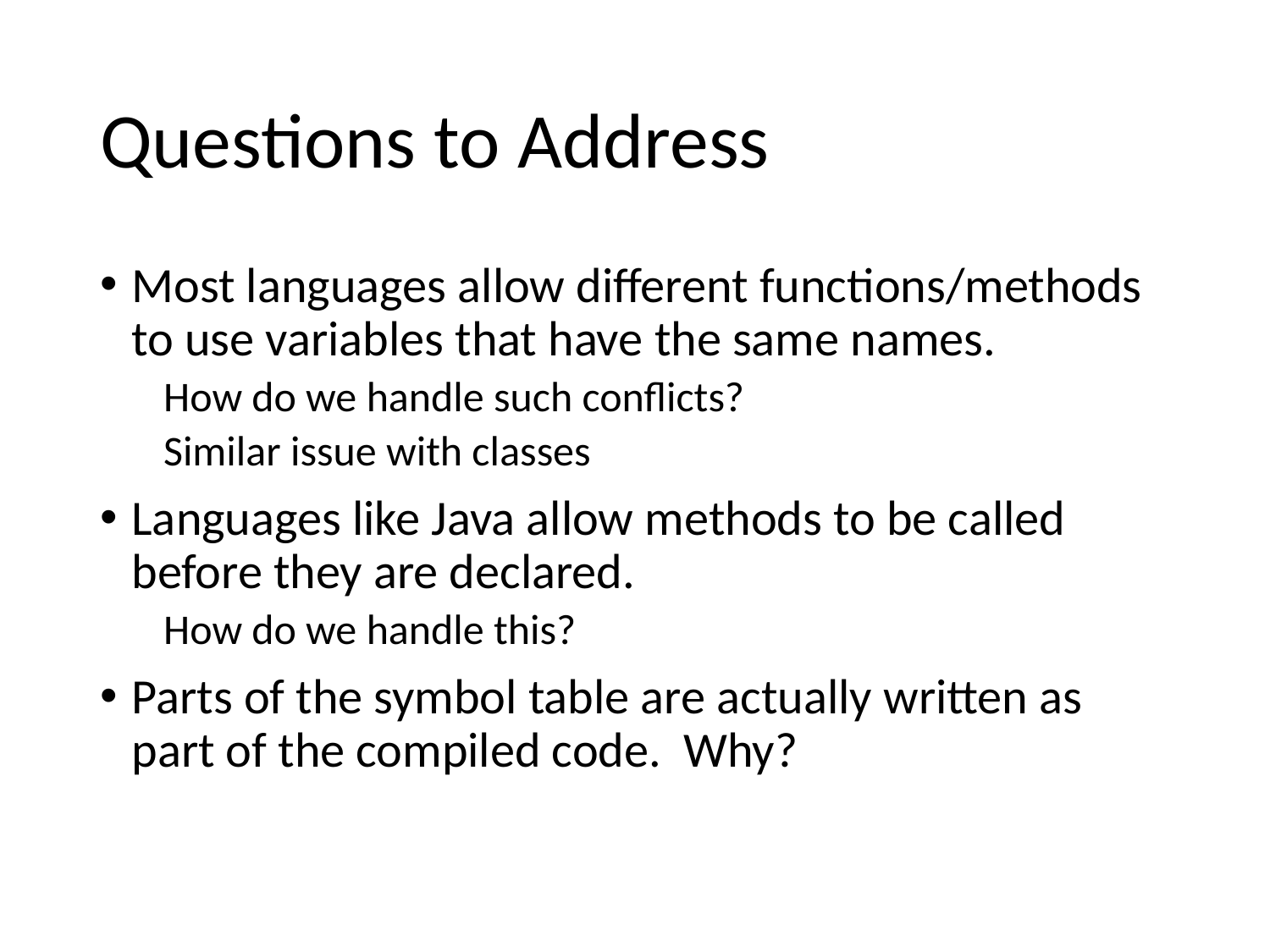

# Questions to Address
Most languages allow different functions/methods to use variables that have the same names.
How do we handle such conflicts?
Similar issue with classes
Languages like Java allow methods to be called before they are declared.
How do we handle this?
Parts of the symbol table are actually written as part of the compiled code.  Why?